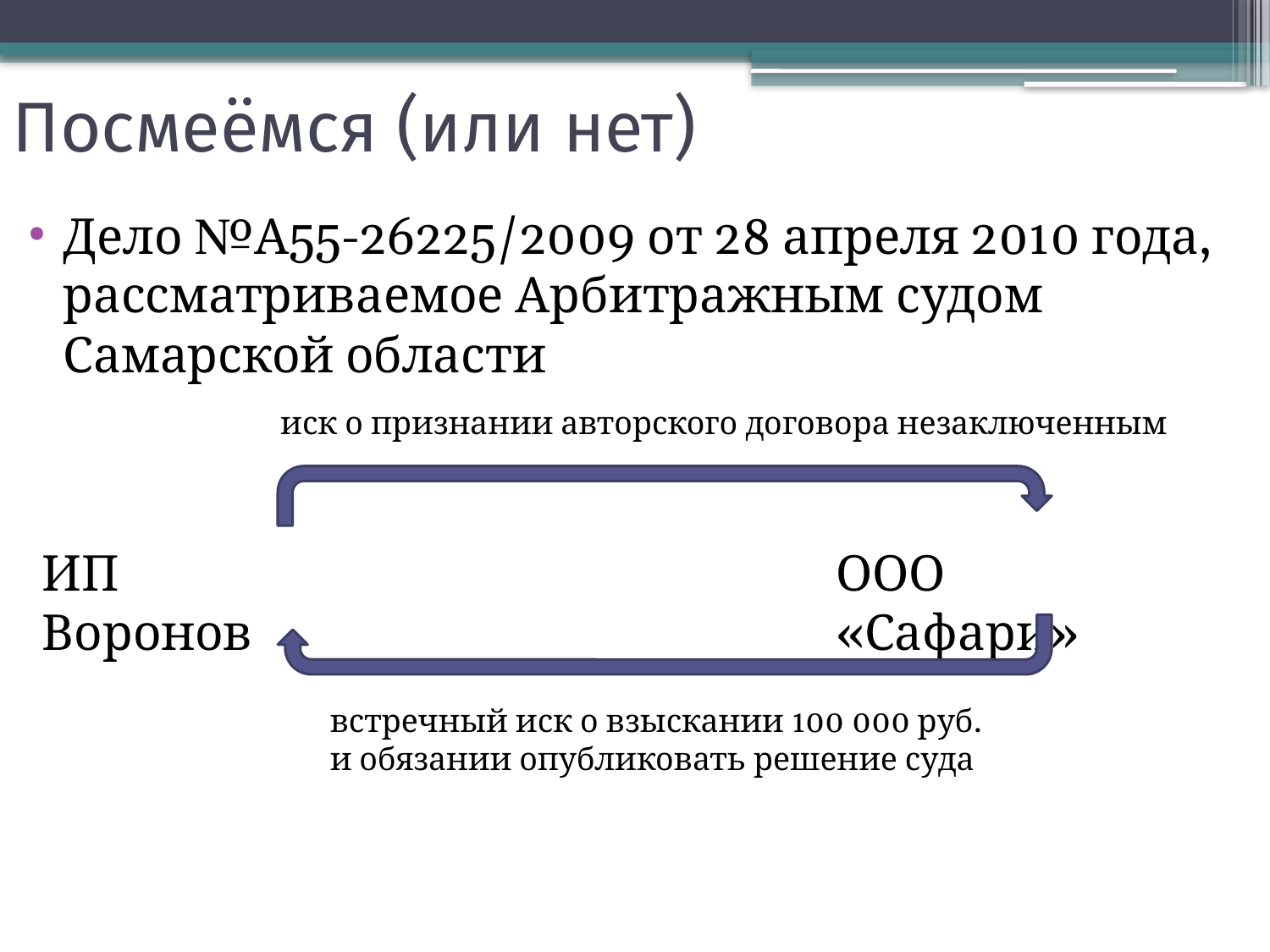

# Посмеёмся (или нет)
Дело №А55-26225/2009 от 28 апреля 2010 года, рассматриваемое Арбитражным судом Самарской области

иск о признании авторского договора незаключенным

ИП Воронов
ООО «Сафари»

встречный иск о взыскании 100 000 руб. и обязании опубликовать решение суда